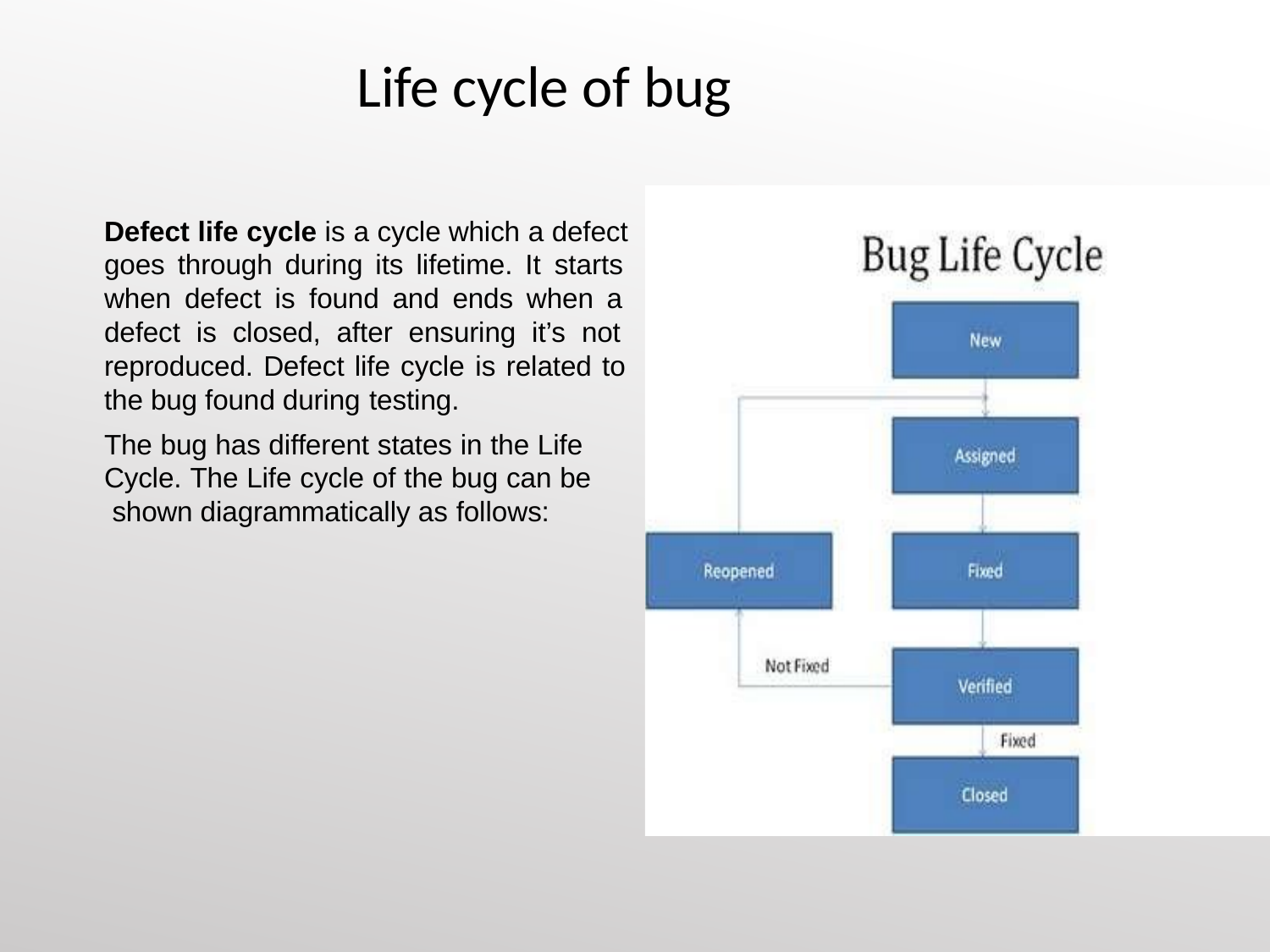

# Life cycle of bug

Defect life cycle is a cycle which a defect  goes through during its lifetime. It starts  when defect is found and ends when a  defect is closed, after ensuring it’s not  reproduced. Defect life cycle is related to  the bug found during testing.
The bug has different states in the Life  Cycle. The Life cycle of the bug can be  shown diagrammatically as follows: